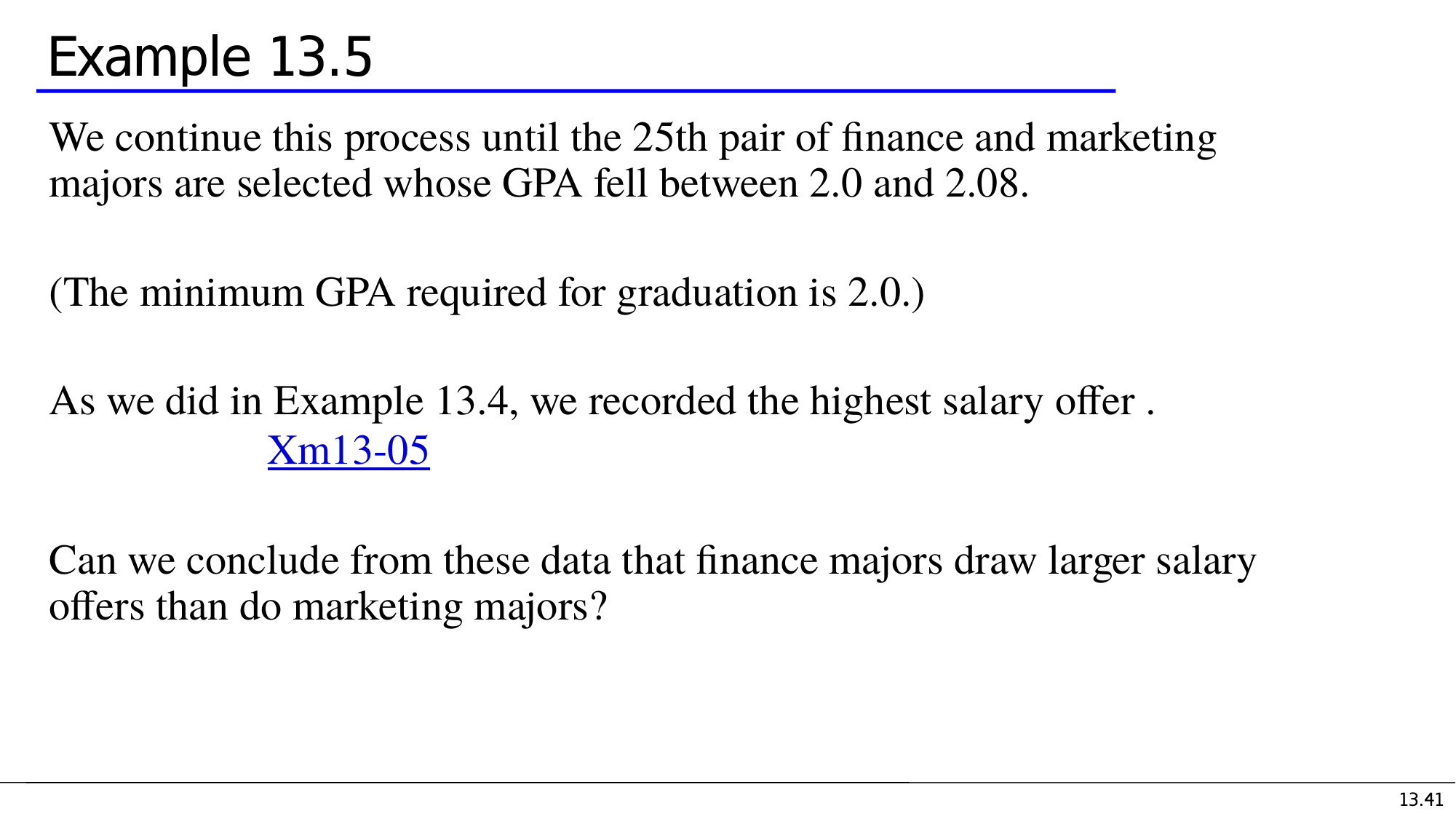

# Example 13.5
We continue this process until the 25th pair of finance and marketing majors are selected whose GPA fell between 2.0 and 2.08.

(The minimum GPA required for graduation is 2.0.)

As we did in Example 13.4, we recorded the highest salary offer .			Xm13-05

Can we conclude from these data that finance majors draw larger salary offers than do marketing majors?
13.41